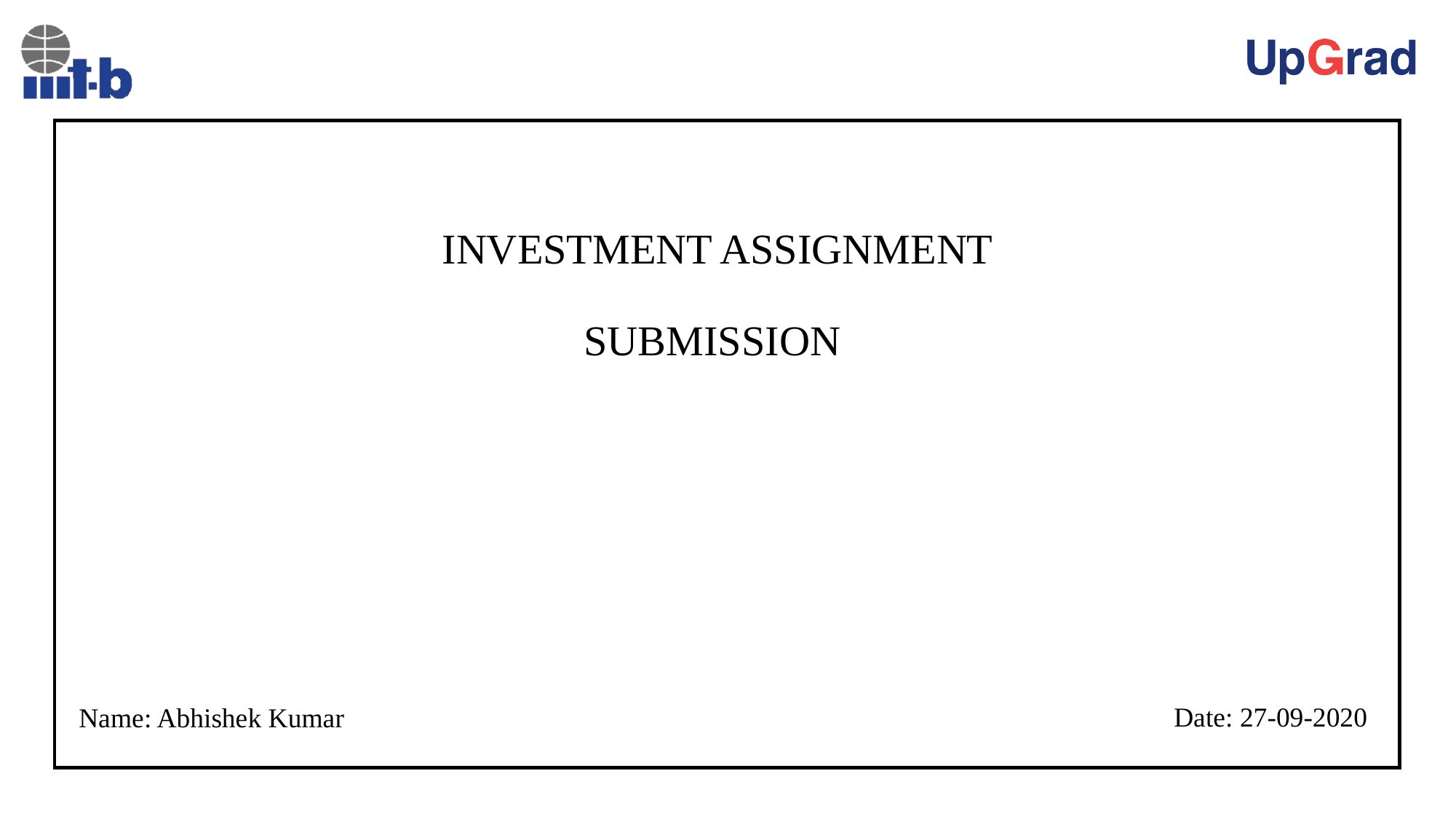

# INVESTMENT ASSIGNMENT SUBMISSION
Name: Abhishek Kumar
Date: 27-09-2020